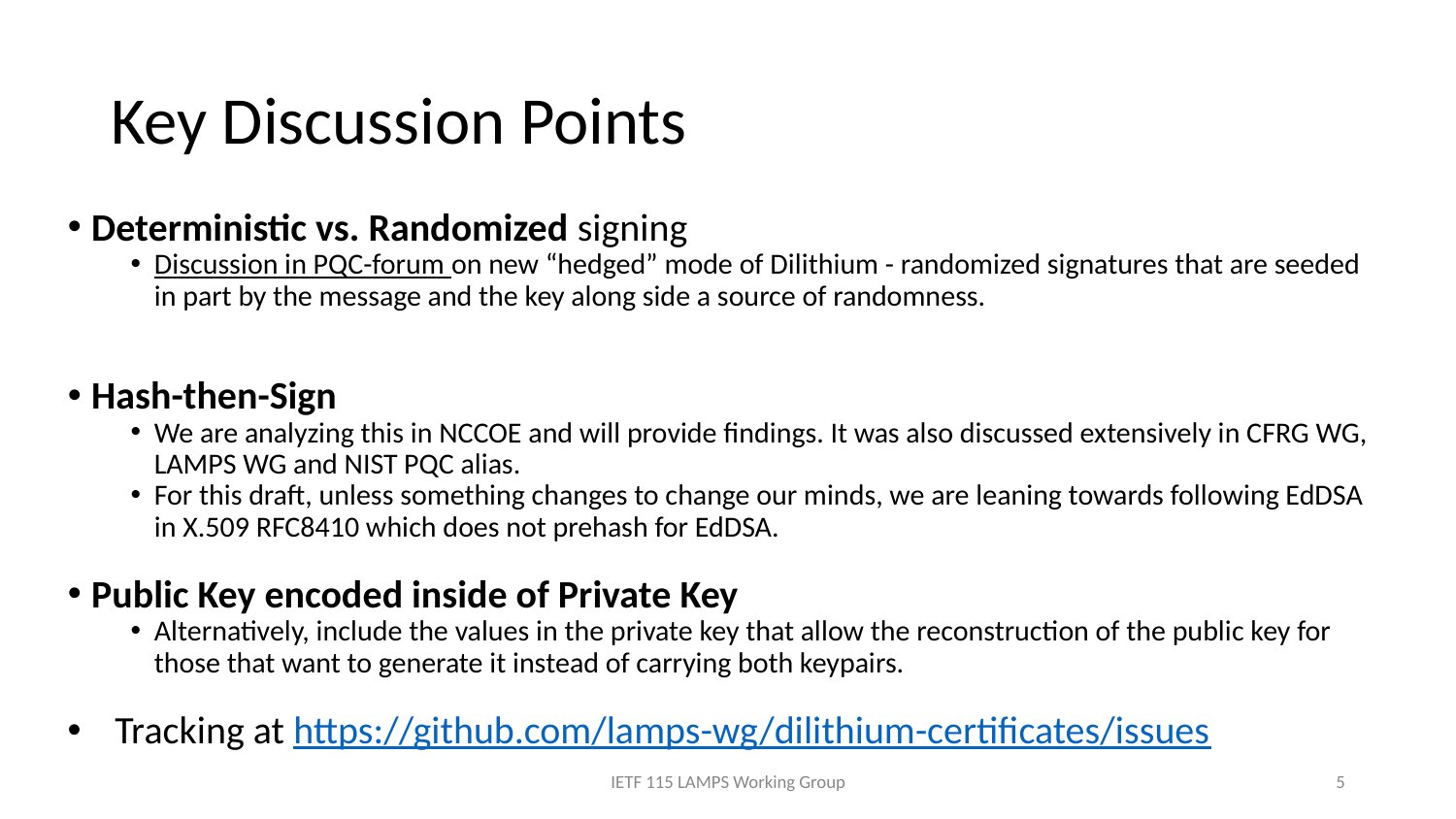

# Key Discussion Points
Deterministic vs. Randomized signing
Discussion in PQC-forum on new “hedged” mode of Dilithium - randomized signatures that are seeded in part by the message and the key along side a source of randomness.

Hash-then-Sign
We are analyzing this in NCCOE and will provide findings. It was also discussed extensively in CFRG WG, LAMPS WG and NIST PQC alias.
For this draft, unless something changes to change our minds, we are leaning towards following EdDSA in X.509 RFC8410 which does not prehash for EdDSA.

Public Key encoded inside of Private Key
Alternatively, include the values in the private key that allow the reconstruction of the public key for those that want to generate it instead of carrying both keypairs.

Tracking at https://github.com/lamps-wg/dilithium-certificates/issues

IETF 115 LAMPS Working Group
5